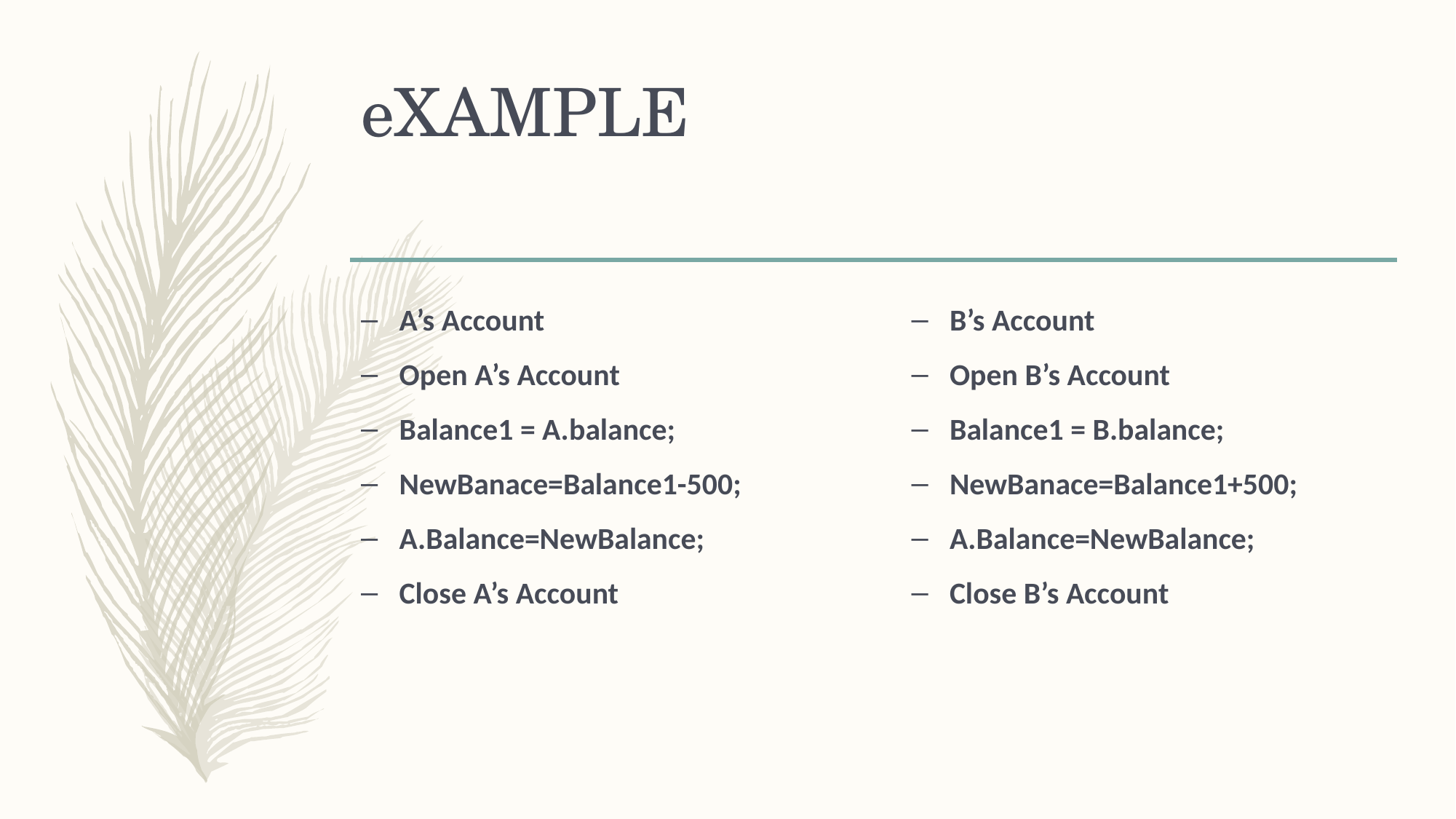

# eXAMPLE
A’s Account
Open A’s Account
Balance1 = A.balance;
NewBanace=Balance1-500;
A.Balance=NewBalance;
Close A’s Account

B’s Account
Open B’s Account
Balance1 = B.balance;
NewBanace=Balance1+500;
A.Balance=NewBalance;
Close B’s Account